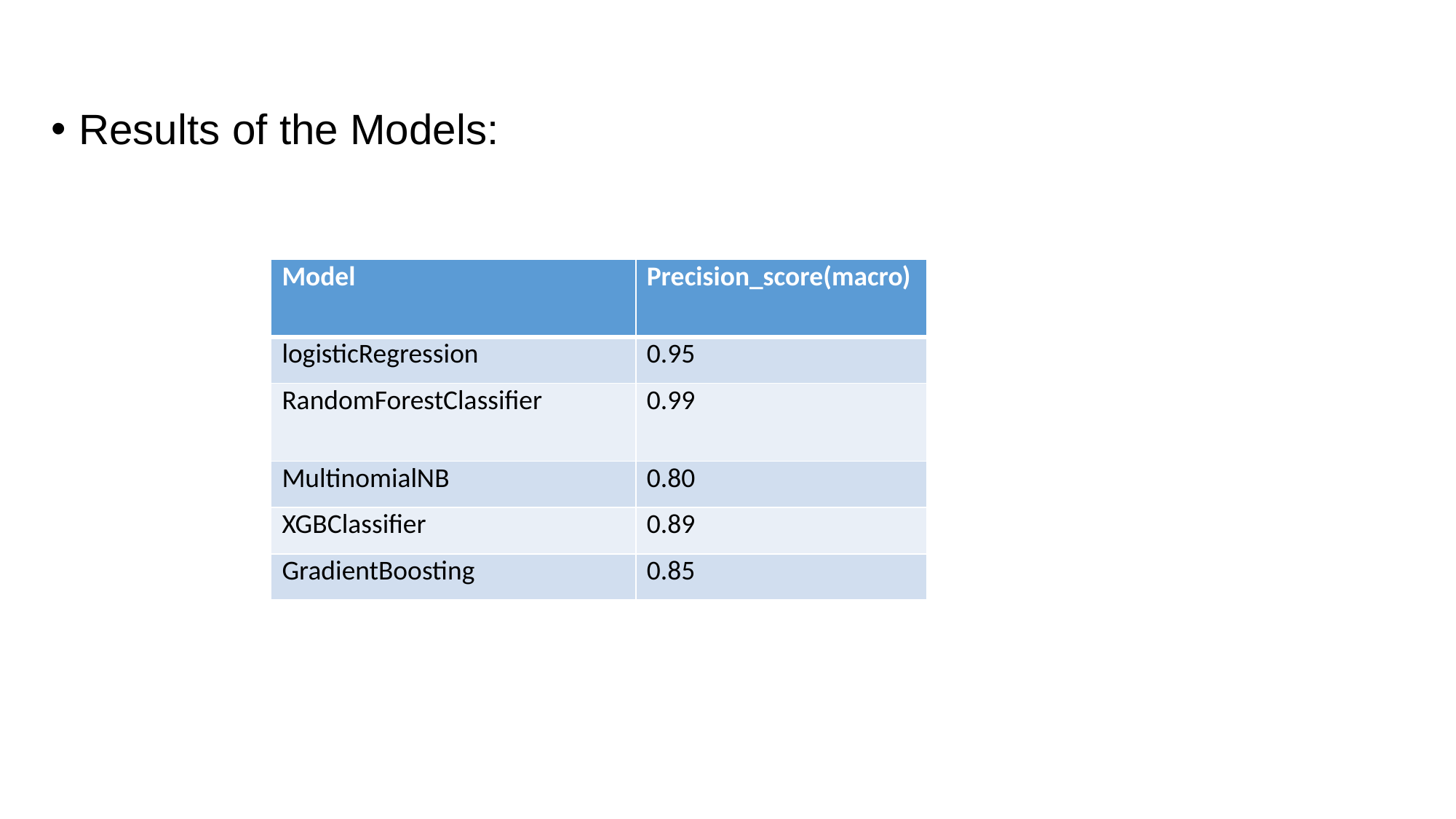

Results of the Models:

| Model | Precision\_score(macro) |
| --- | --- |
| logisticRegression | 0.95 |
| RandomForestClassifier | 0.99 |
| MultinomialNB | 0.80 |
| XGBClassifier | 0.89 |
| GradientBoosting | 0.85 |